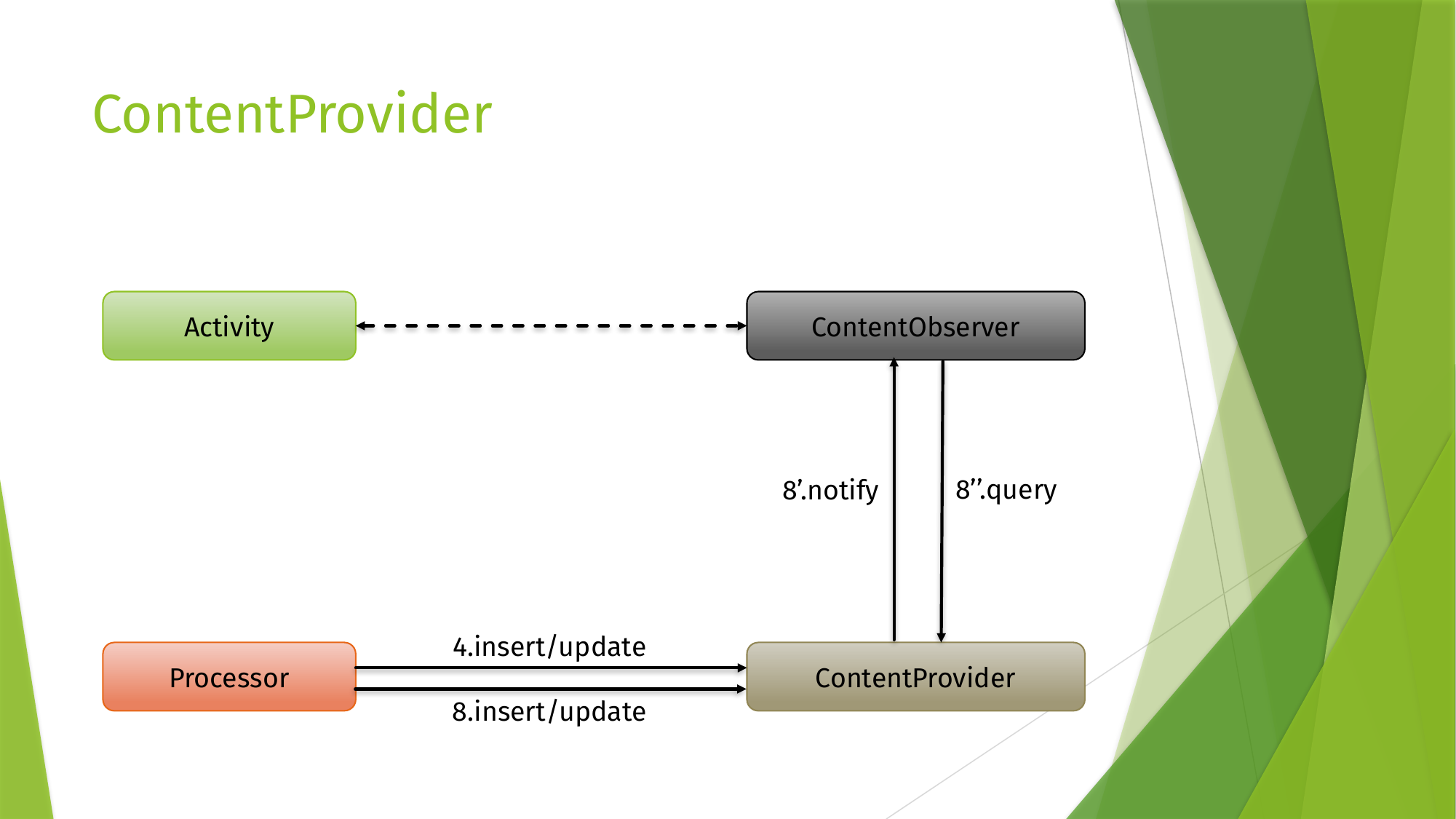

# ContentProvider
Activity
ContentObserver
8’’.query
8’.notify
4.insert/update
Processor
ContentProvider
8.insert/update